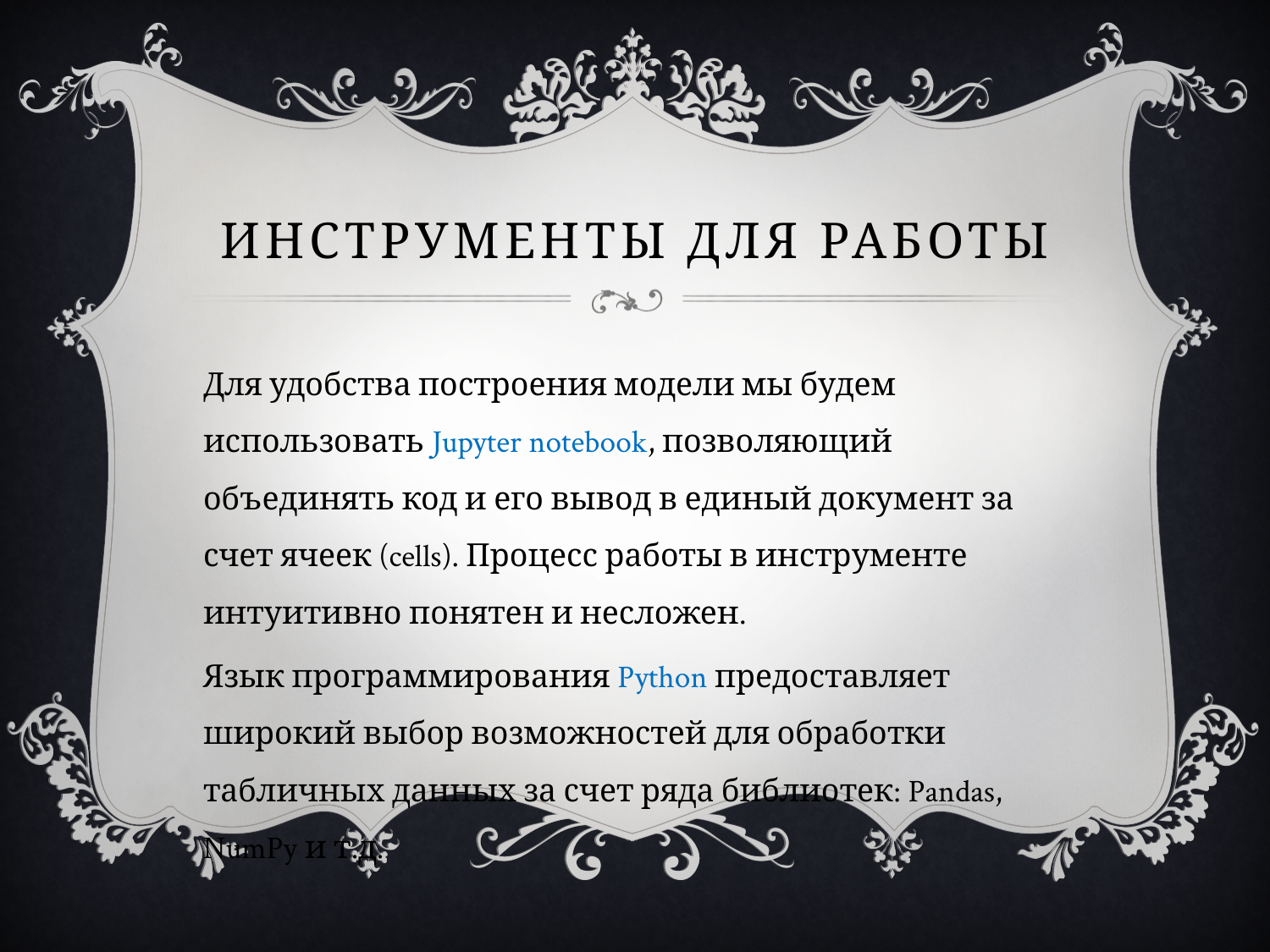

# Инструменты для работы
Для удобства построения модели мы будем использовать Jupyter notebook, позволяющий объединять код и его вывод в единый документ за счет ячеек (cells). Процесс работы в инструменте  интуитивно понятен и несложен.
Язык программирования Python предоставляет широкий выбор возможностей для обработки табличных данных за счет ряда библиотек: Pandas, NumPy и т.д.